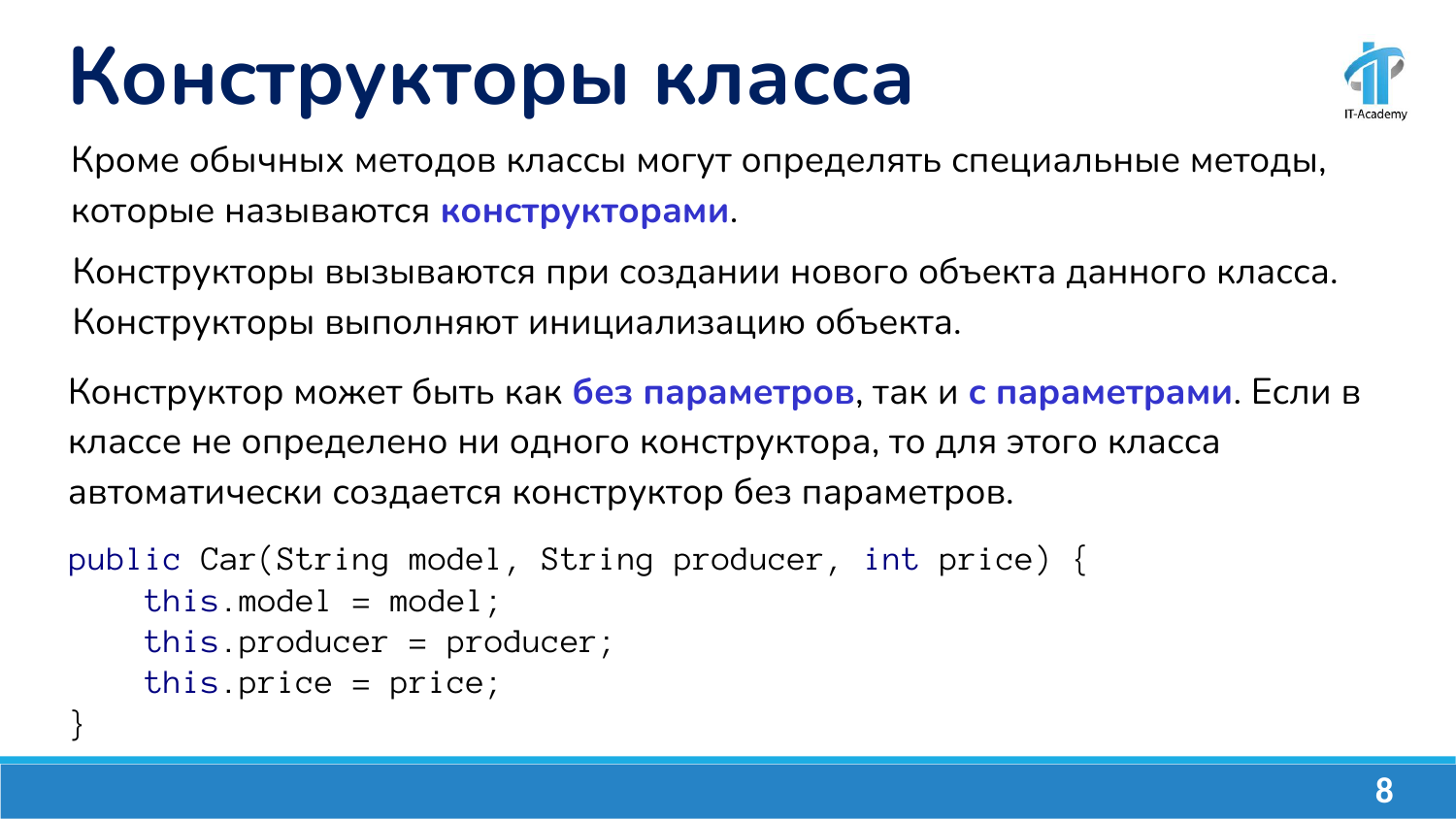

Конструкторы класса
Кроме обычных методов классы могут определять специальные методы, которые называются конструкторами.
Конструкторы вызываются при создании нового объекта данного класса. Конструкторы выполняют инициализацию объекта.
Конструктор может быть как без параметров, так и с параметрами. Если в классе не определено ни одного конструктора, то для этого класса автоматически создается конструктор без параметров.
public Car(String model, String producer, int price) {
    this.model = model;
    this.producer = producer;
    this.price = price;
}
8